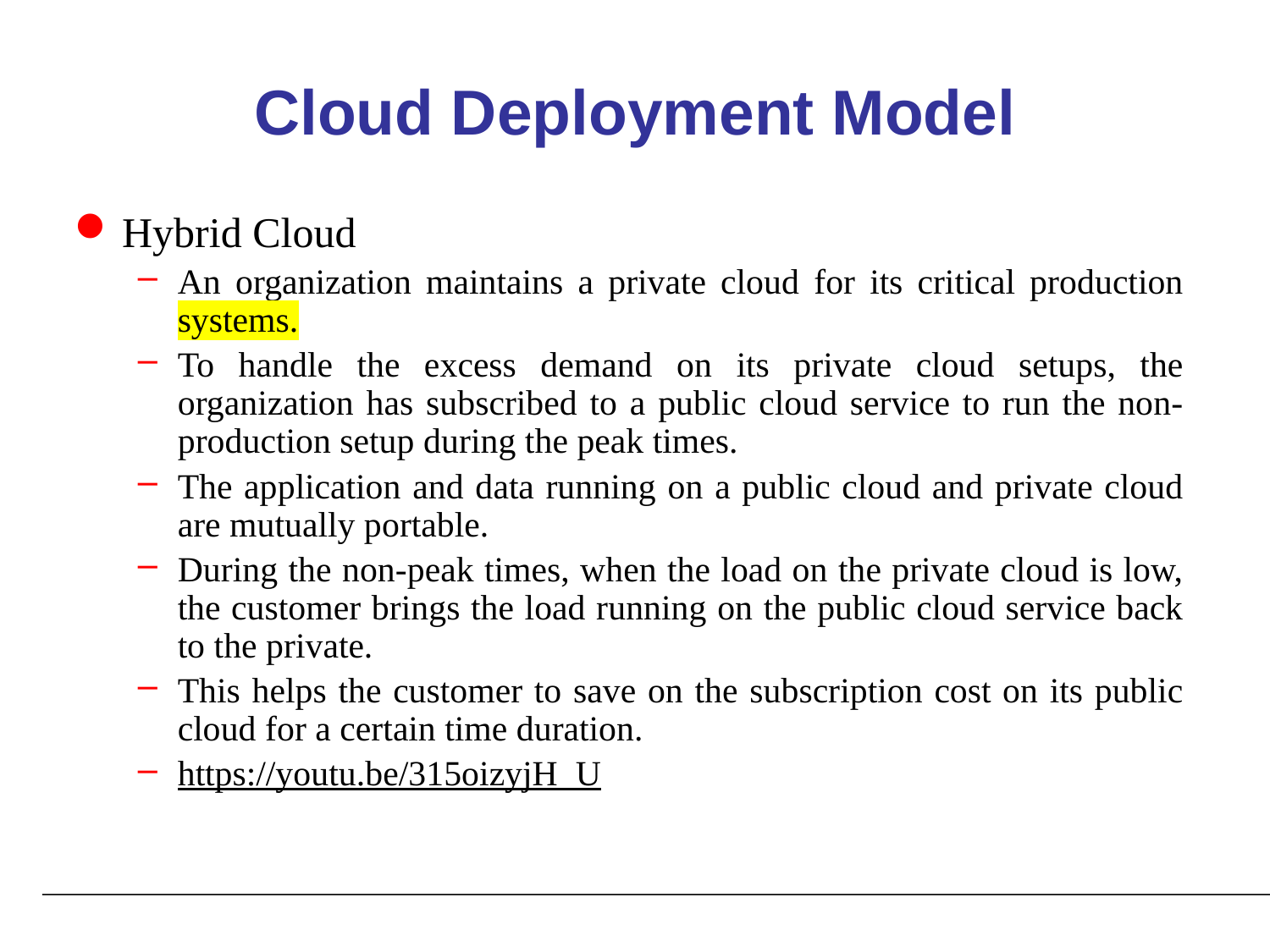

# Cloud Deployment Model
Hybrid Cloud
An organization maintains a private cloud for its critical production systems.
To handle the excess demand on its private cloud setups, the organization has subscribed to a public cloud service to run the non-production setup during the peak times.
The application and data running on a public cloud and private cloud are mutually portable.
During the non-peak times, when the load on the private cloud is low, the customer brings the load running on the public cloud service back to the private.
This helps the customer to save on the subscription cost on its public cloud for a certain time duration.
https://youtu.be/315oizyjH_U